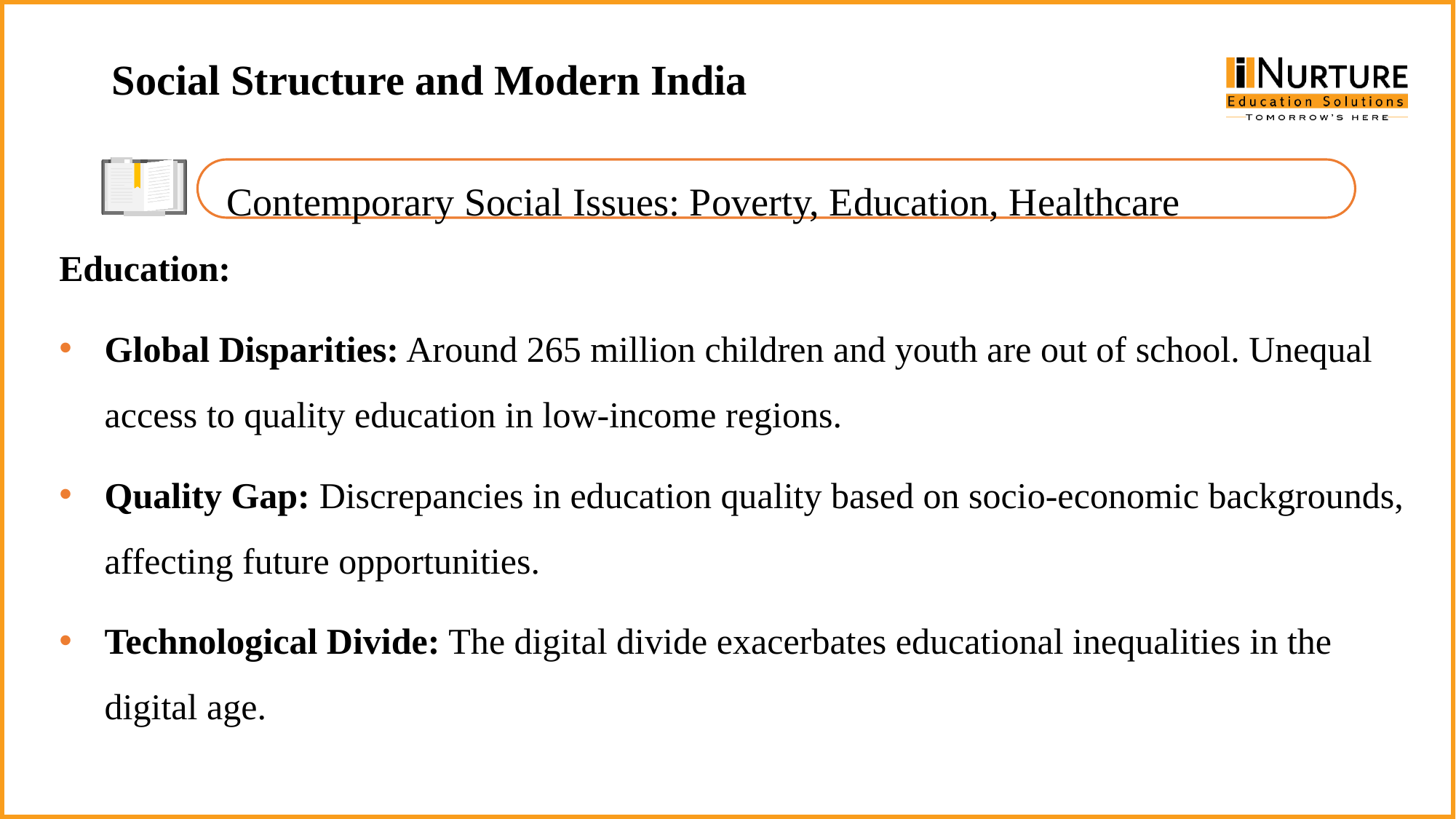

Social Structure and Modern India
 Contemporary Social Issues: Poverty, Education, Healthcare

Education:
Global Disparities: Around 265 million children and youth are out of school. Unequal access to quality education in low-income regions.
Quality Gap: Discrepancies in education quality based on socio-economic backgrounds, affecting future opportunities.
Technological Divide: The digital divide exacerbates educational inequalities in the digital age.